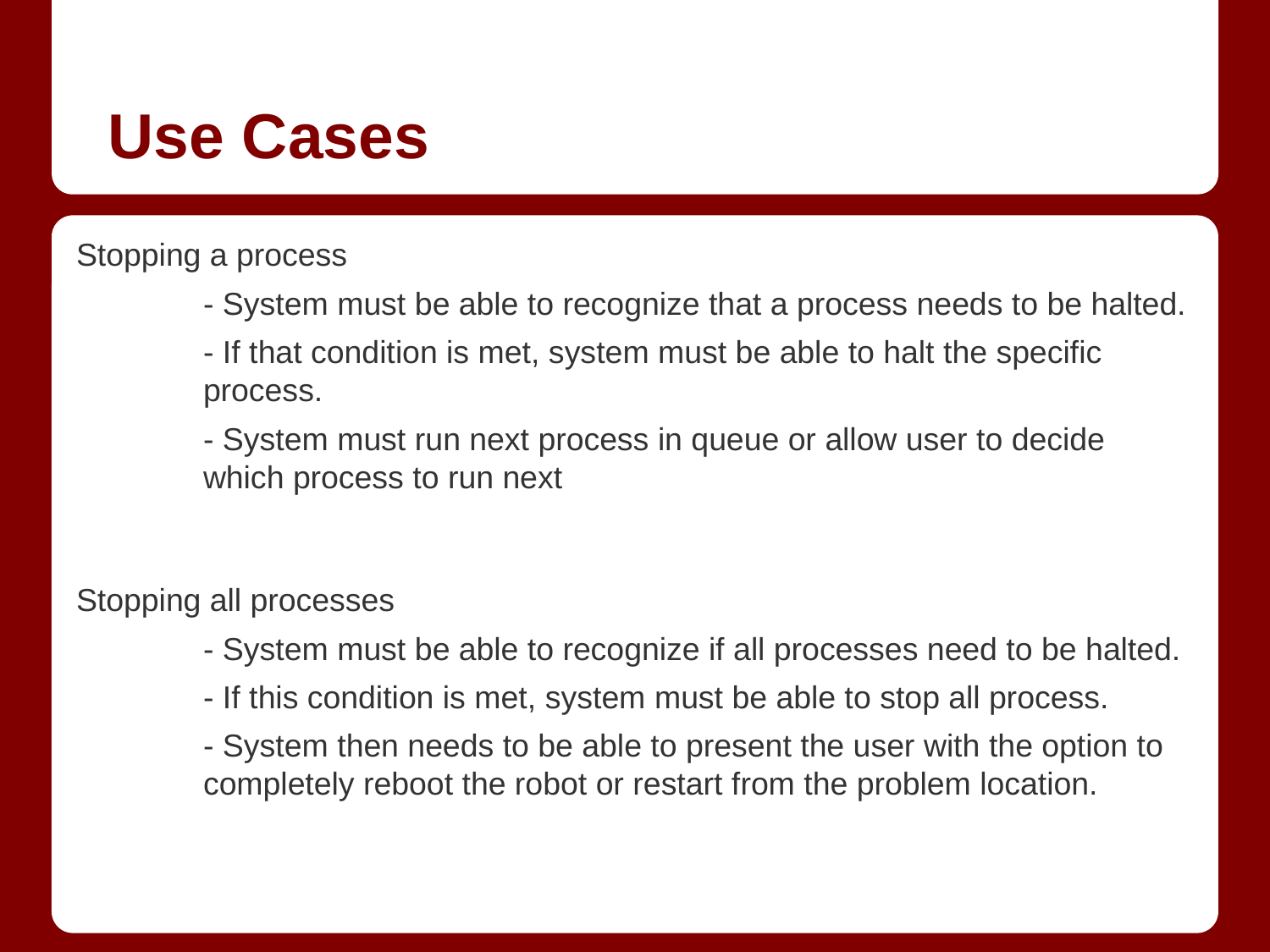

# Use Cases
Stopping a process
- System must be able to recognize that a process needs to be halted.
- If that condition is met, system must be able to halt the specific process.
- System must run next process in queue or allow user to decide which process to run next

Stopping all processes
- System must be able to recognize if all processes need to be halted.
- If this condition is met, system must be able to stop all process.
- System then needs to be able to present the user with the option to completely reboot the robot or restart from the problem location.